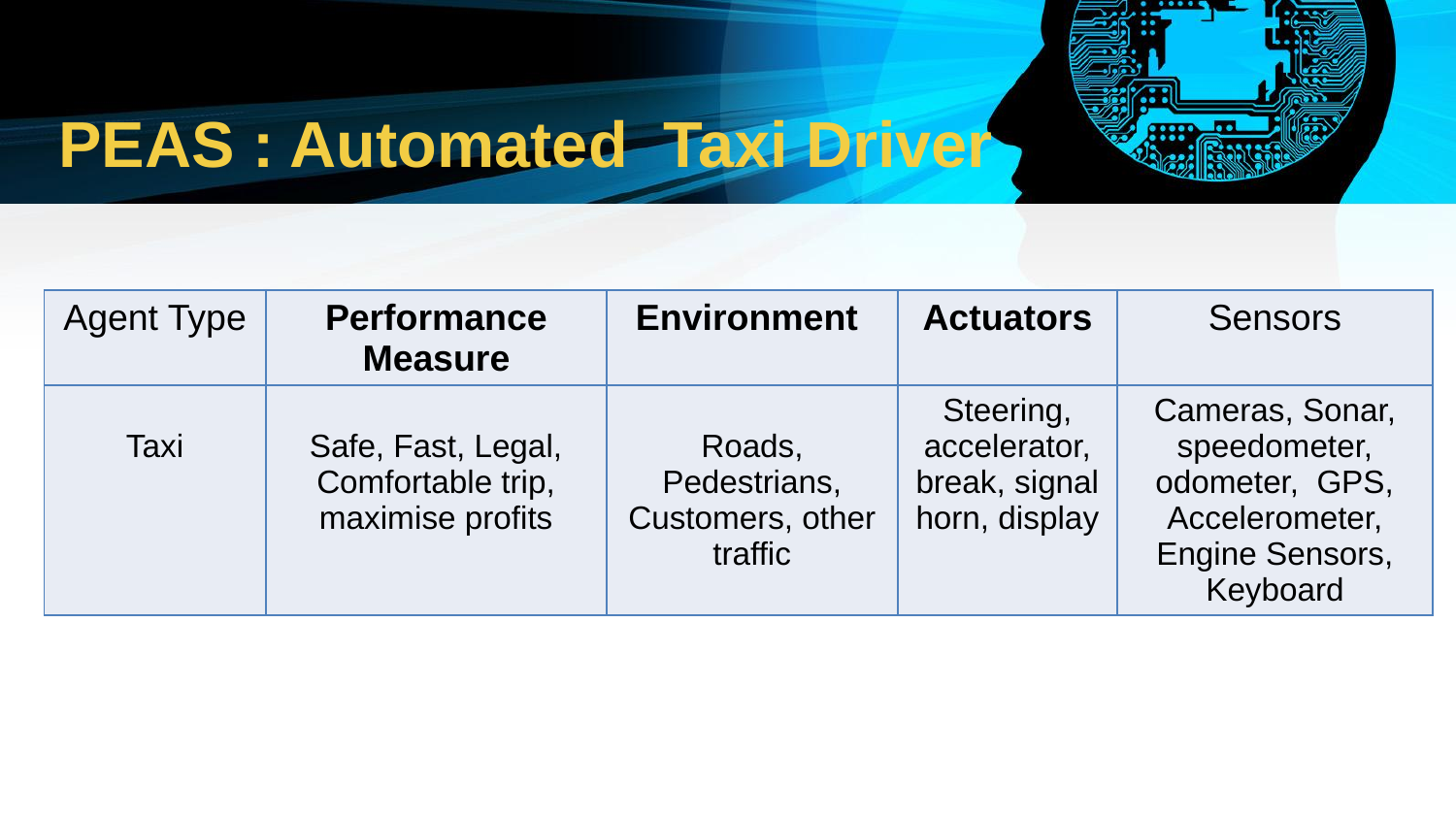

# PEAS : Automated  Taxi Driver

| Agent Type | Performance Measure | Environment | Actuators | Sensors |
| --- | --- | --- | --- | --- |
| Taxi | Safe, Fast, Legal, Comfortable trip, maximise profits | Roads, Pedestrians, Customers, other traffic | Steering, accelerator, break, signal horn, display | Cameras, Sonar, speedometer, odometer, GPS, Accelerometer, Engine Sensors, Keyboard |
| --- | --- | --- | --- | --- |